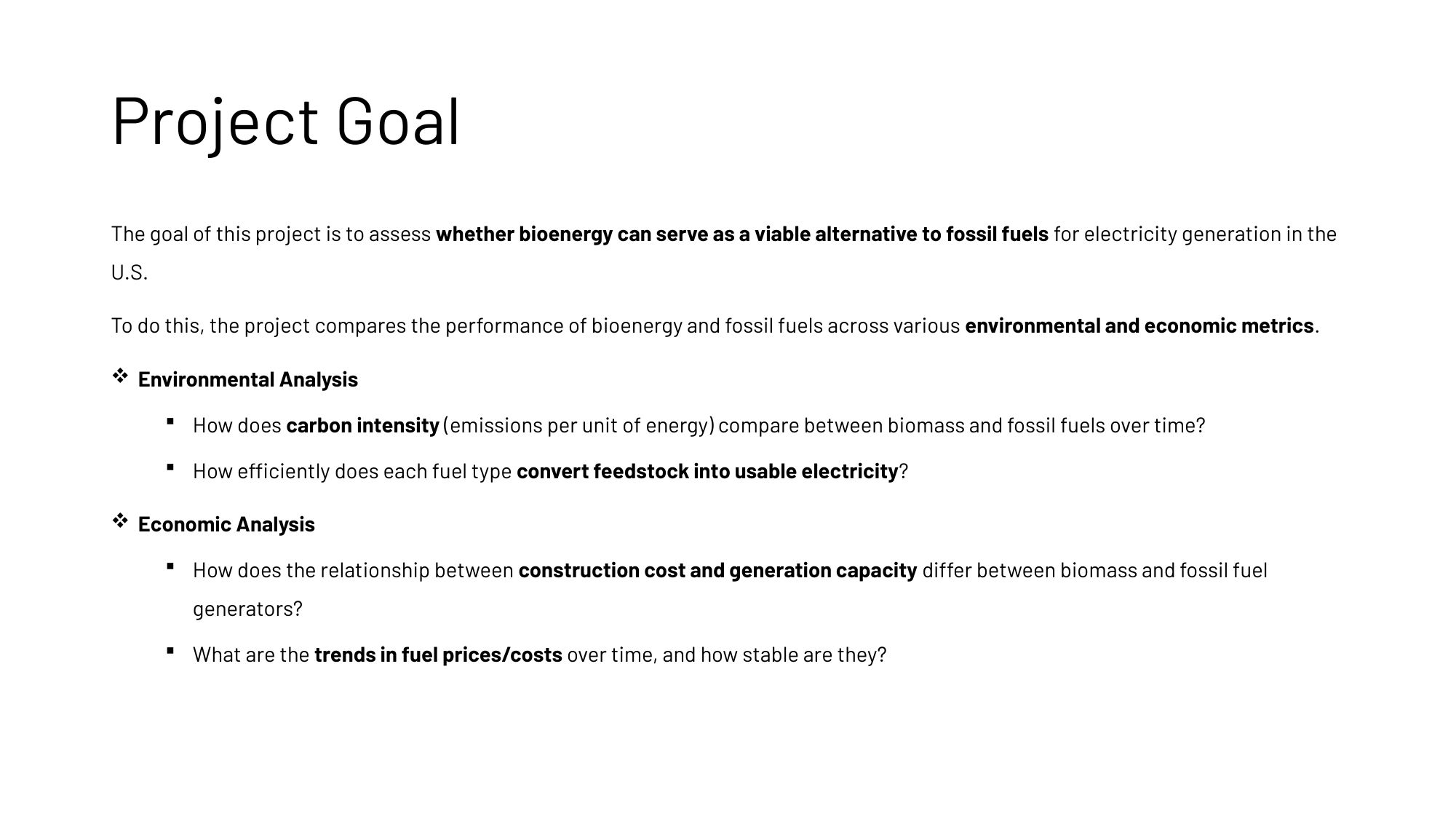

# Project Goal
The goal of this project is to assess whether bioenergy can serve as a viable alternative to fossil fuels for electricity generation in the U.S.
To do this, the project compares the performance of bioenergy and fossil fuels across various environmental and economic metrics.
Environmental Analysis
How does carbon intensity (emissions per unit of energy) compare between biomass and fossil fuels over time?
How efficiently does each fuel type convert feedstock into usable electricity?
Economic Analysis
How does the relationship between construction cost and generation capacity differ between biomass and fossil fuel generators?
What are the trends in fuel prices/costs over time, and how stable are they?